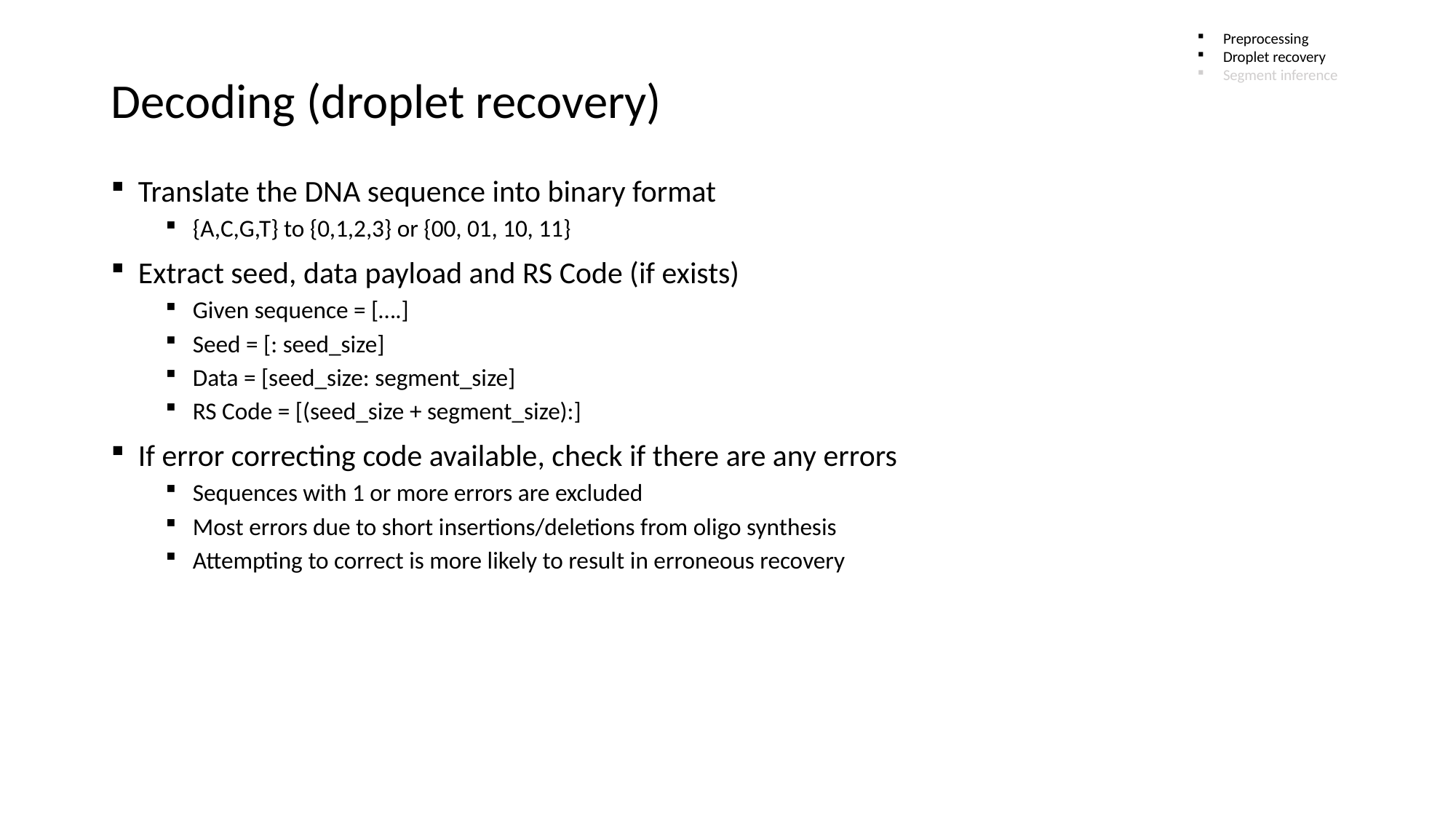

# Decoding (droplet recovery)
Preprocessing
Droplet recovery
Segment inference

Translate the DNA sequence into binary format
{A,C,G,T} to {0,1,2,3} or {00, 01, 10, 11}
Extract seed, data payload and RS Code (if exists)
Given sequence = [….]
Seed = [: seed_size]
Data = [seed_size: segment_size]
RS Code = [(seed_size + segment_size):]
If error correcting code available, check if there are any errors
Sequences with 1 or more errors are excluded
Most errors due to short insertions/deletions from oligo synthesis
Attempting to correct is more likely to result in erroneous recovery